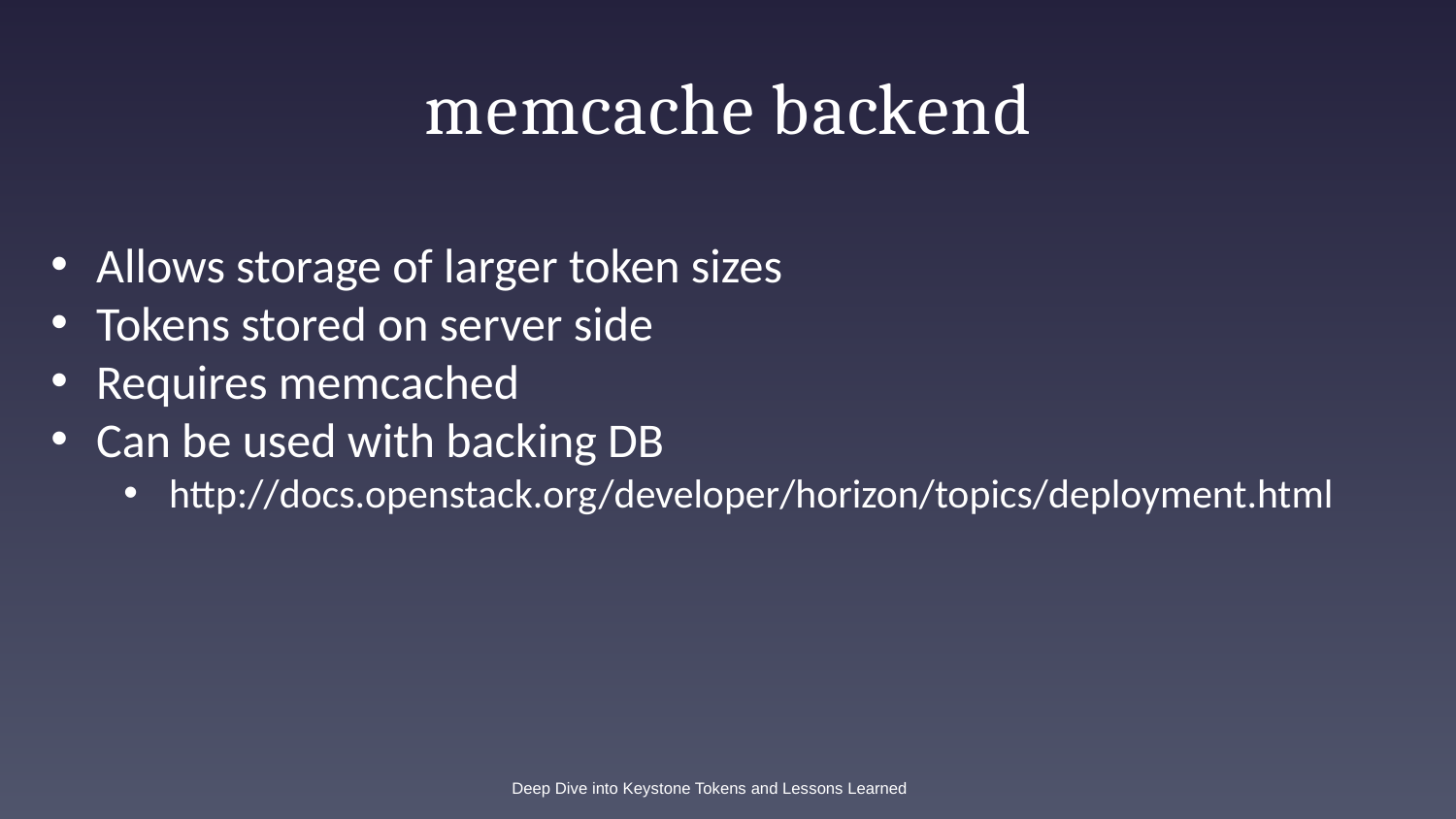

# memcache backend
Allows storage of larger token sizes
Tokens stored on server side
Requires memcached
Can be used with backing DB
http://docs.openstack.org/developer/horizon/topics/deployment.html
Deep Dive into Keystone Tokens and Lessons Learned